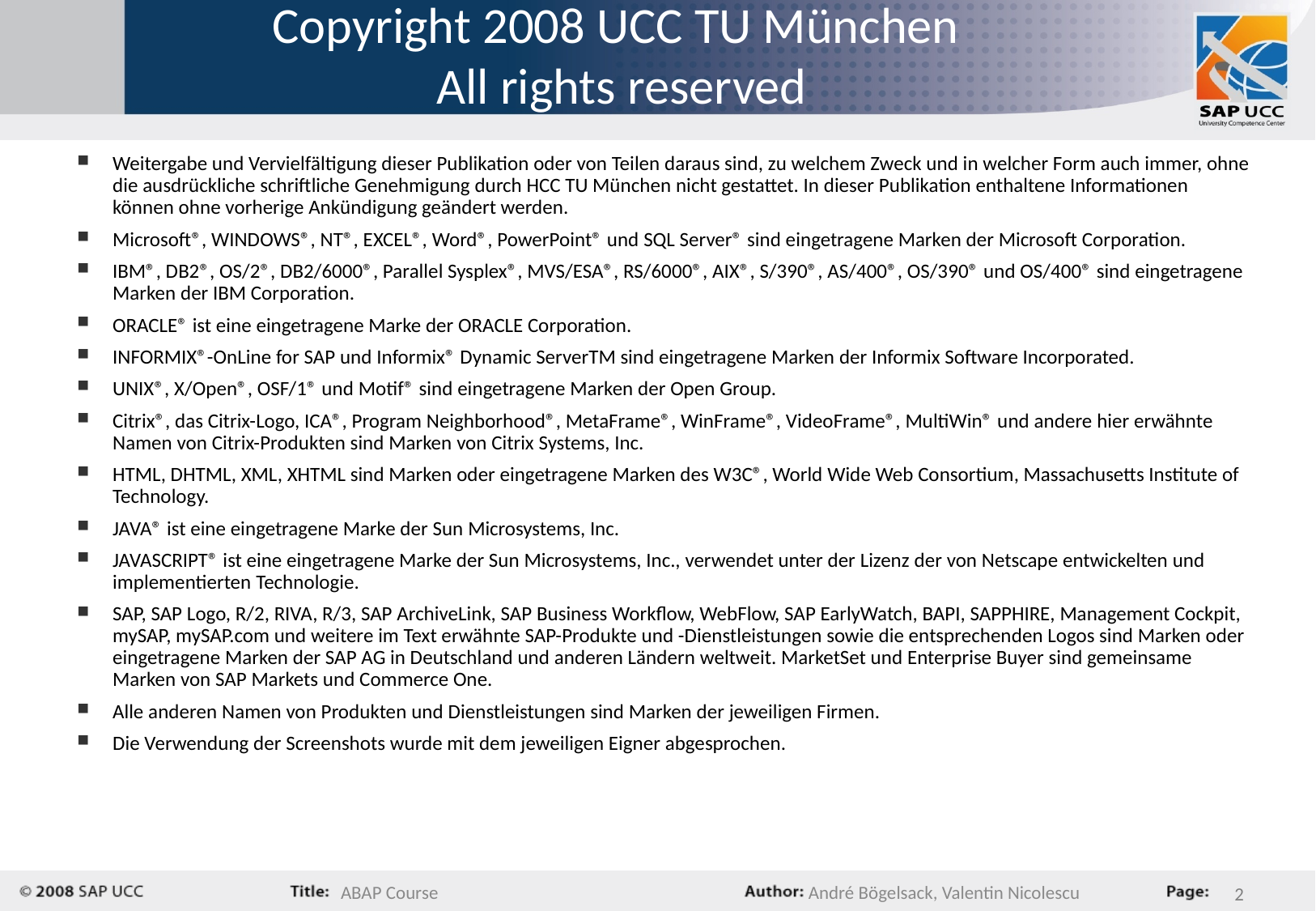

Copyright 2008 UCC TU München
All rights reserved
Weitergabe und Vervielfältigung dieser Publikation oder von Teilen daraus sind, zu welchem Zweck und in welcher Form auch immer, ohne die ausdrückliche schriftliche Genehmigung durch HCC TU München nicht gestattet. In dieser Publikation enthaltene Informationen können ohne vorherige Ankündigung geändert werden.
Microsoft®, WINDOWS®, NT®, EXCEL®, Word®, PowerPoint® und SQL Server® sind eingetragene Marken der Microsoft Corporation.
IBM®, DB2®, OS/2®, DB2/6000®, Parallel Sysplex®, MVS/ESA®, RS/6000®, AIX®, S/390®, AS/400®, OS/390® und OS/400® sind eingetragene Marken der IBM Corporation.
ORACLE® ist eine eingetragene Marke der ORACLE Corporation.
INFORMIX®-OnLine for SAP und Informix® Dynamic ServerTM sind eingetragene Marken der Informix Software Incorporated.
UNIX®, X/Open®, OSF/1® und Motif® sind eingetragene Marken der Open Group.
Citrix®, das Citrix-Logo, ICA®, Program Neighborhood®, MetaFrame®, WinFrame®, VideoFrame®, MultiWin® und andere hier erwähnte Namen von Citrix-Produkten sind Marken von Citrix Systems, Inc.
HTML, DHTML, XML, XHTML sind Marken oder eingetragene Marken des W3C®, World Wide Web Consortium, Massachusetts Institute of Technology.
JAVA® ist eine eingetragene Marke der Sun Microsystems, Inc.
JAVASCRIPT® ist eine eingetragene Marke der Sun Microsystems, Inc., verwendet unter der Lizenz der von Netscape entwickelten und implementierten Technologie.
SAP, SAP Logo, R/2, RIVA, R/3, SAP ArchiveLink, SAP Business Workflow, WebFlow, SAP EarlyWatch, BAPI, SAPPHIRE, Management Cockpit, mySAP, mySAP.com und weitere im Text erwähnte SAP-Produkte und -Dienstleistungen sowie die entsprechenden Logos sind Marken oder eingetragene Marken der SAP AG in Deutschland und anderen Ländern weltweit. MarketSet und Enterprise Buyer sind gemeinsame Marken von SAP Markets und Commerce One.
Alle anderen Namen von Produkten und Dienstleistungen sind Marken der jeweiligen Firmen.
Die Verwendung der Screenshots wurde mit dem jeweiligen Eigner abgesprochen.